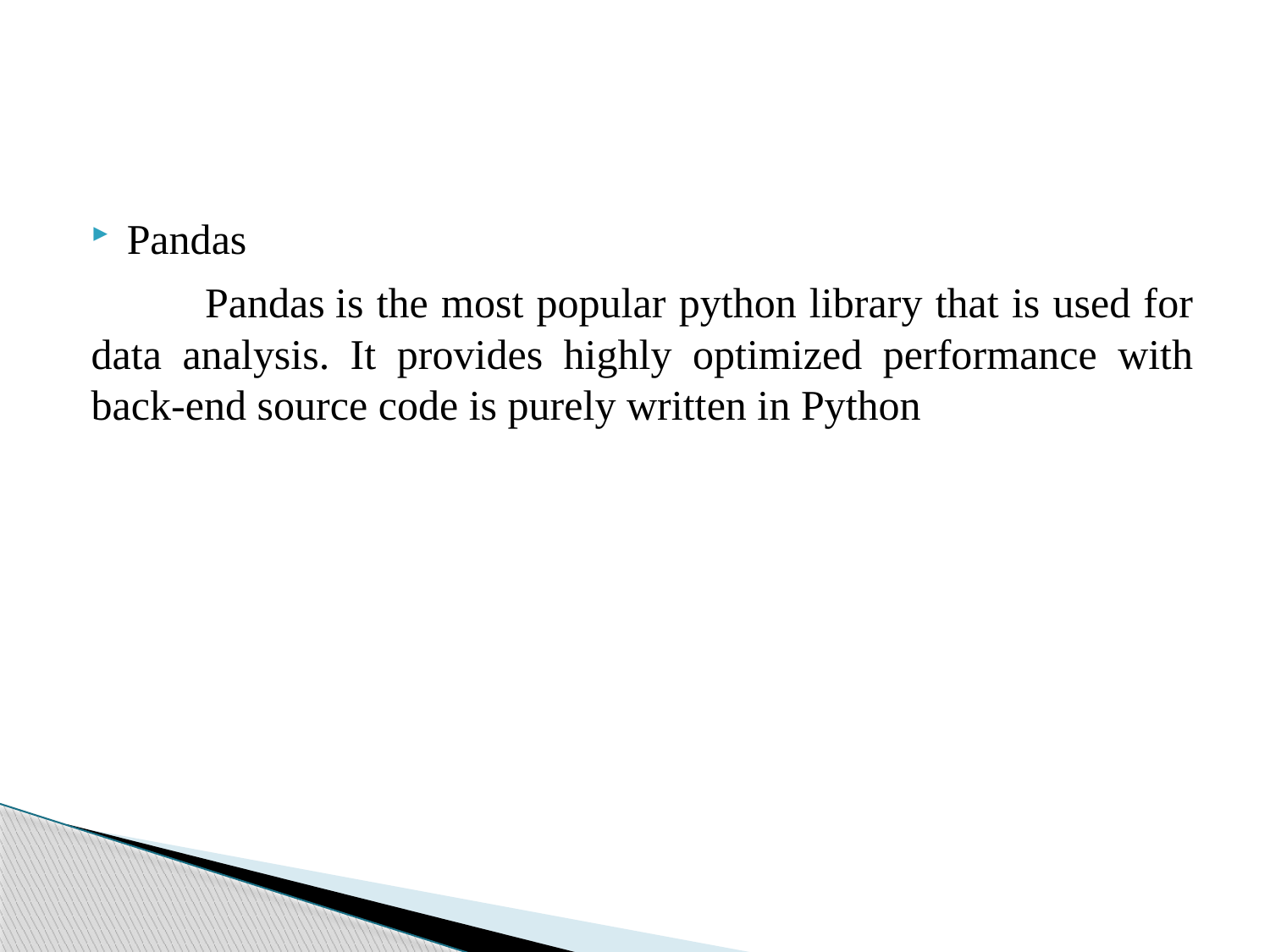

#
Pandas
        Pandas is the most popular python library that is used for data analysis. It provides highly optimized performance with back-end source code is purely written in Python